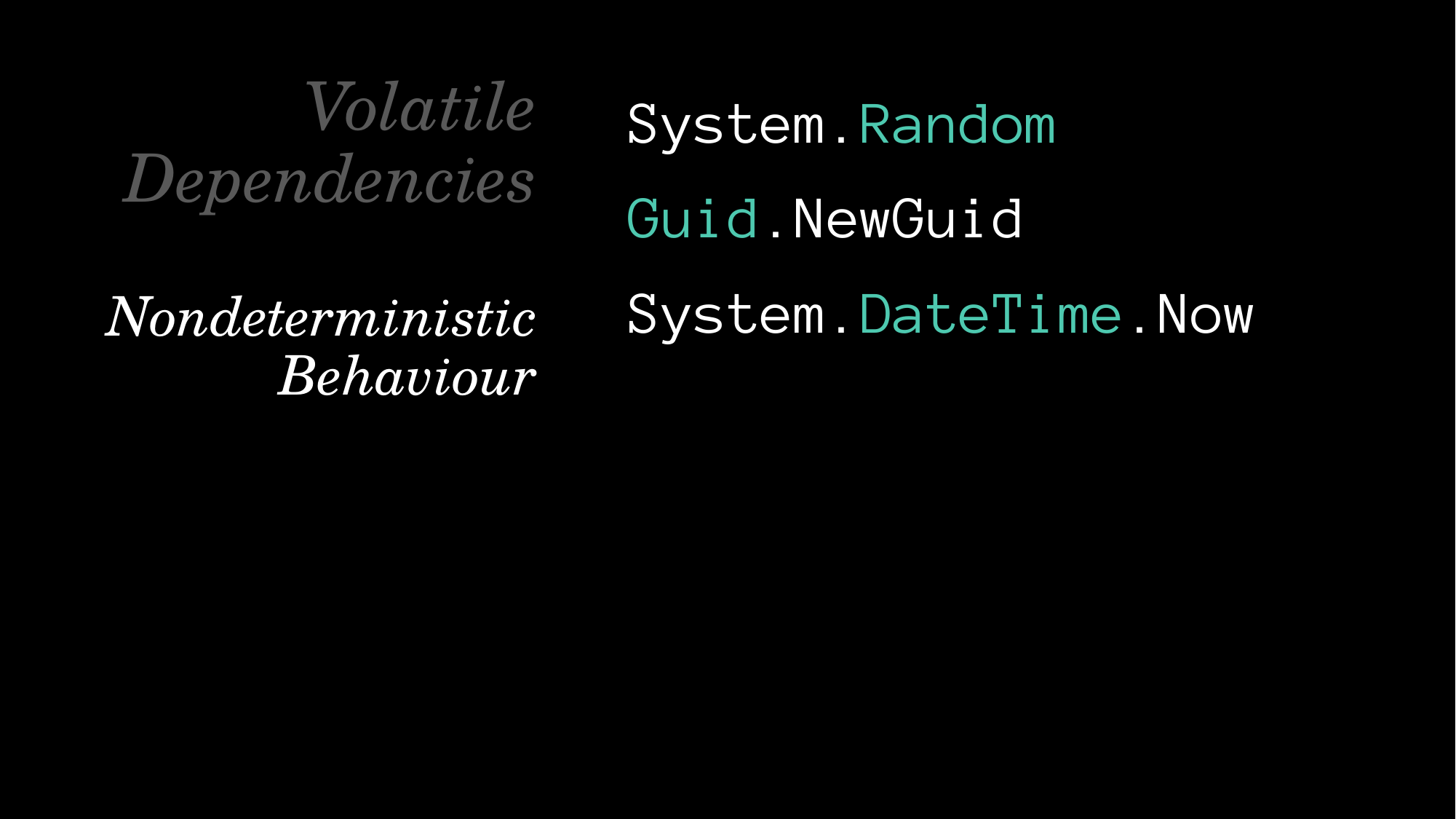

# Volatile Dependencies Nondeterministic Behaviour
System.Random
Guid.NewGuid
System.DateTime.Now